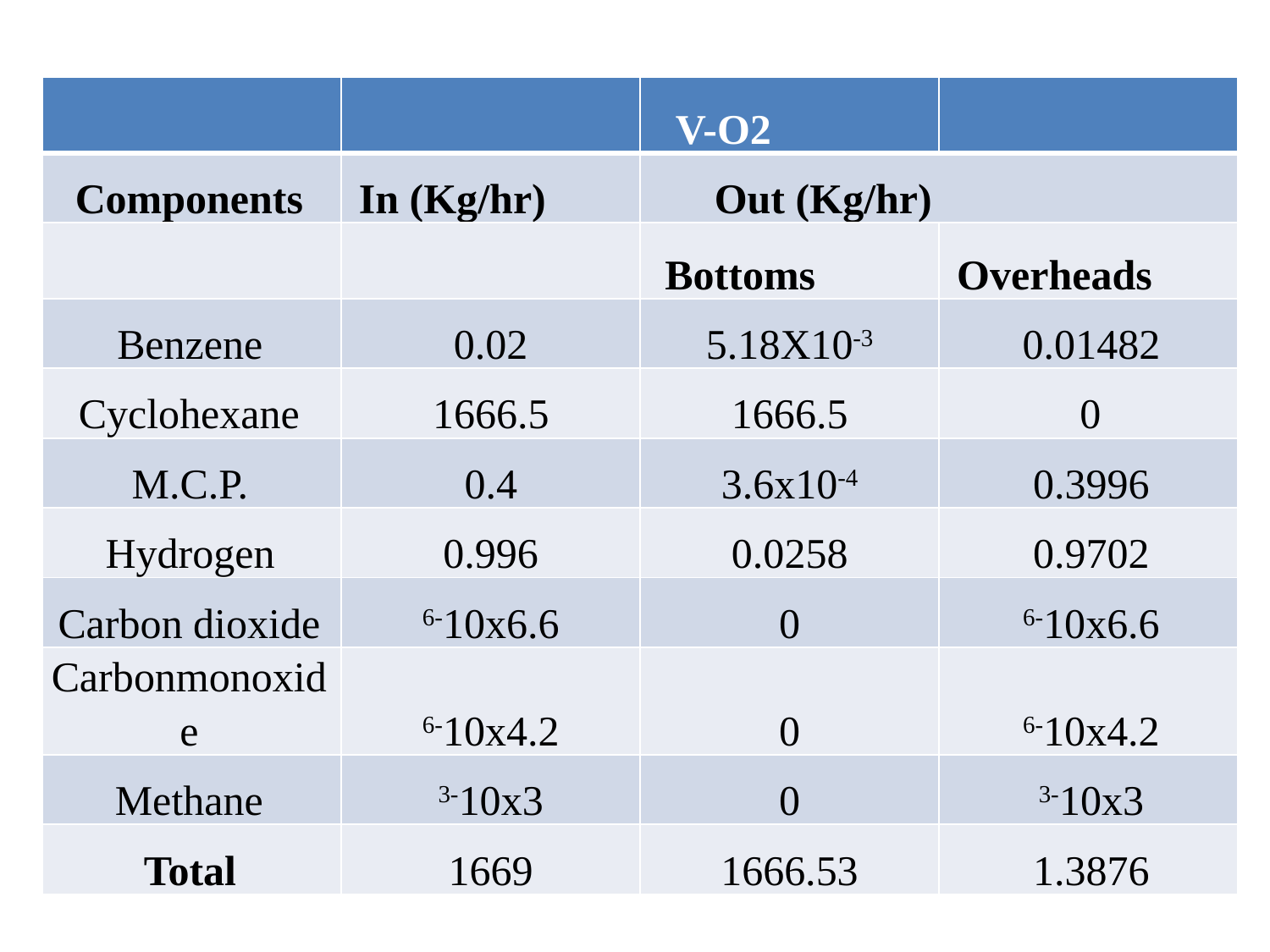

|  |  | V-O2 |  |
| --- | --- | --- | --- |
| Components | In (Kg/hr) | Out (Kg/hr) |  |
|  |  | Bottoms | Overheads |
| Benzene | 0.02 | 5.18X10-3 | 0.01482 |
| Cyclohexane | 1666.5 | 1666.5 | 0 |
| M.C.P. | 0.4 | 3.6x10-4 | 0.3996 |
| Hydrogen | 0.996 | 0.0258 | 0.9702 |
| Carbon dioxide | 6-10x6.6 | 0 | 6-10x6.6 |
| Carbonmonoxide | 6-10x4.2 | 0 | 6-10x4.2 |
| Methane | 3-10x3 | 0 | 3-10x3 |
| Total | 1669 | 1666.53 | 1.3876 |